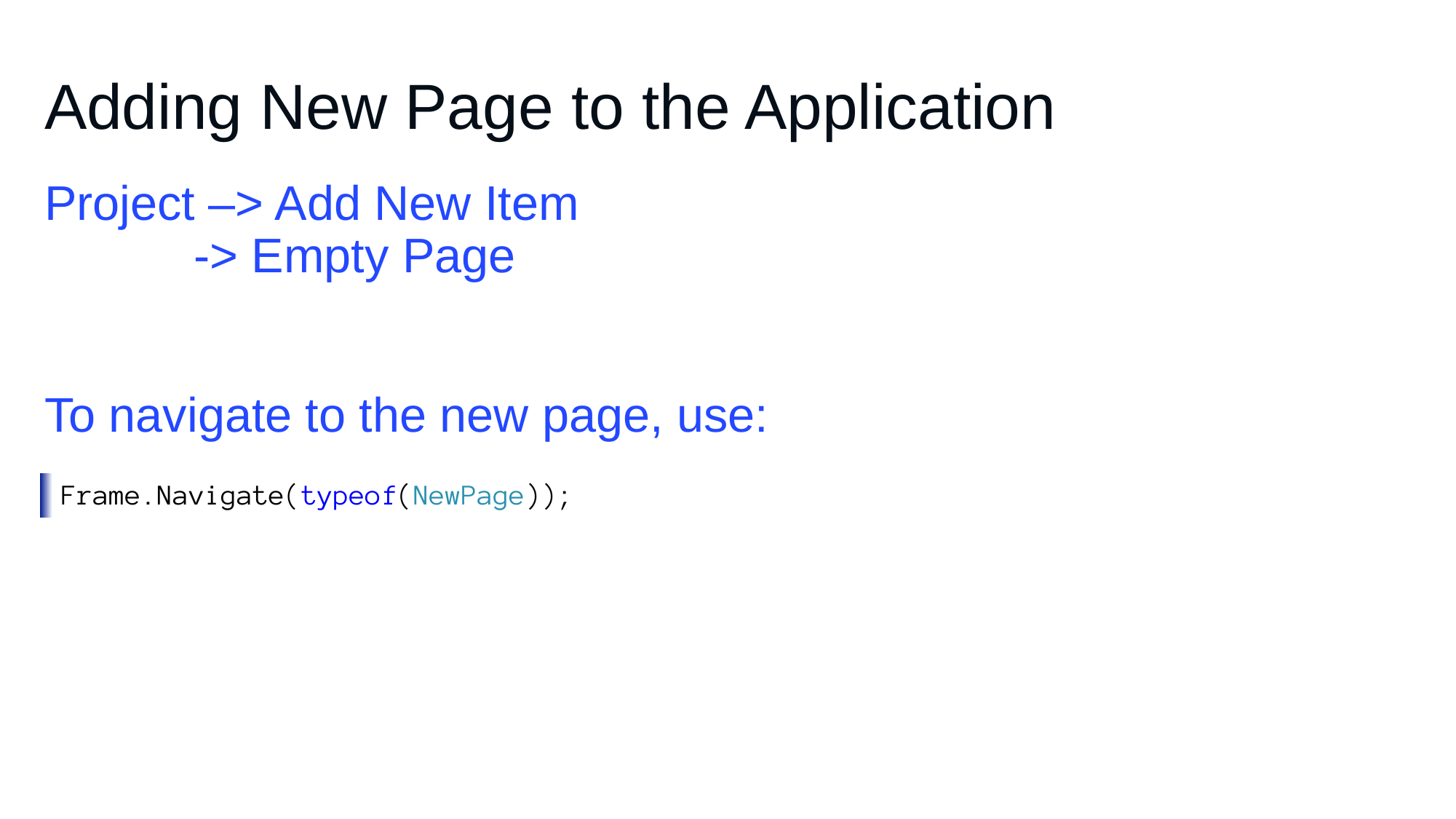

# Adding New Page to the Application
Project –> Add New Item
	   -> Empty Page

To navigate to the new page, use:
Frame.Navigate(typeof(NewPage));